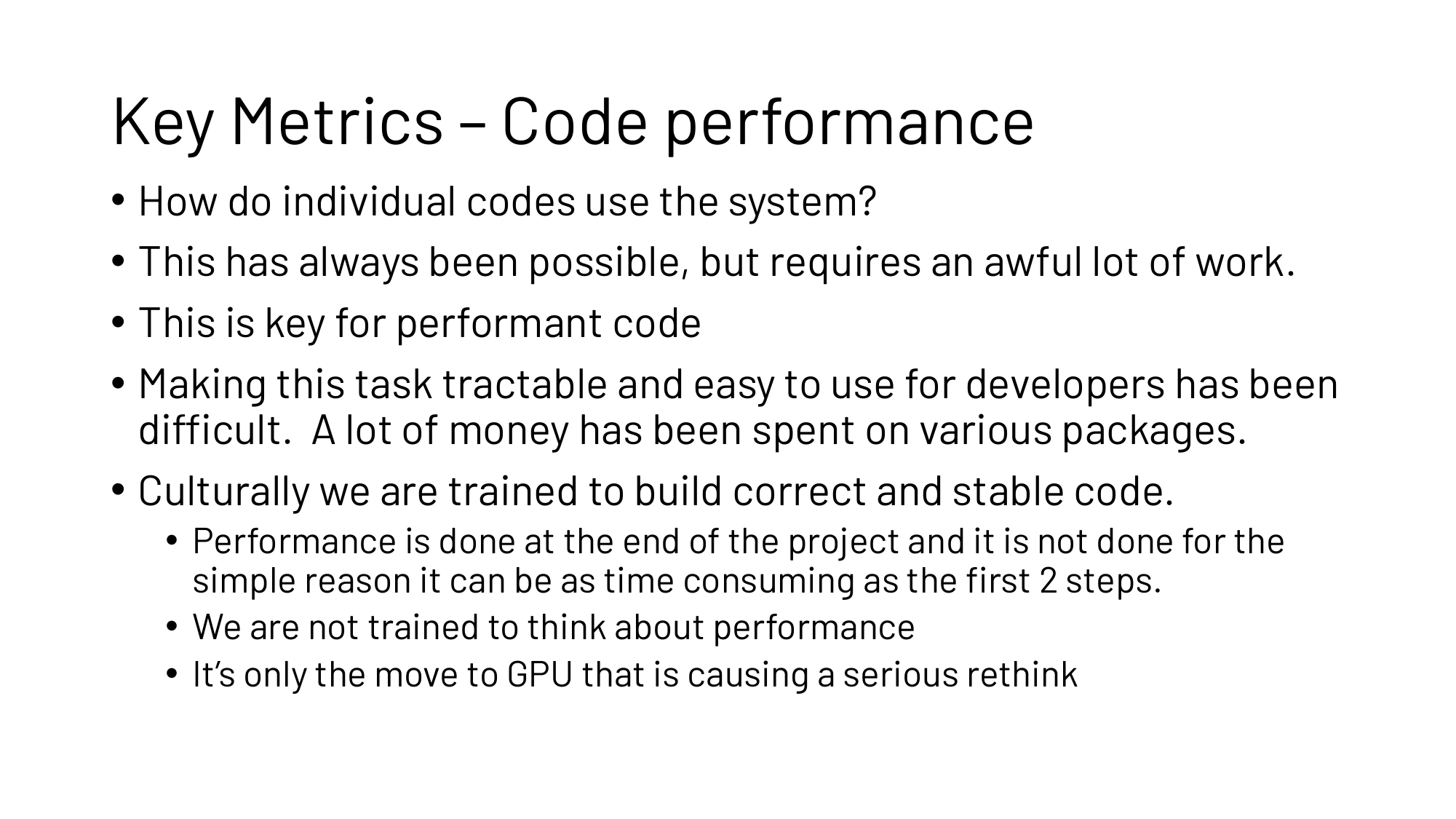

# Key Metrics – Code performance
How do individual codes use the system?
This has always been possible, but requires an awful lot of work.
This is key for performant code
Making this task tractable and easy to use for developers has been difficult.  A lot of money has been spent on various packages.
Culturally we are trained to build correct and stable code.
Performance is done at the end of the project and it is not done for the simple reason it can be as time consuming as the first 2 steps.
We are not trained to think about performance
It’s only the move to GPU that is causing a serious rethink